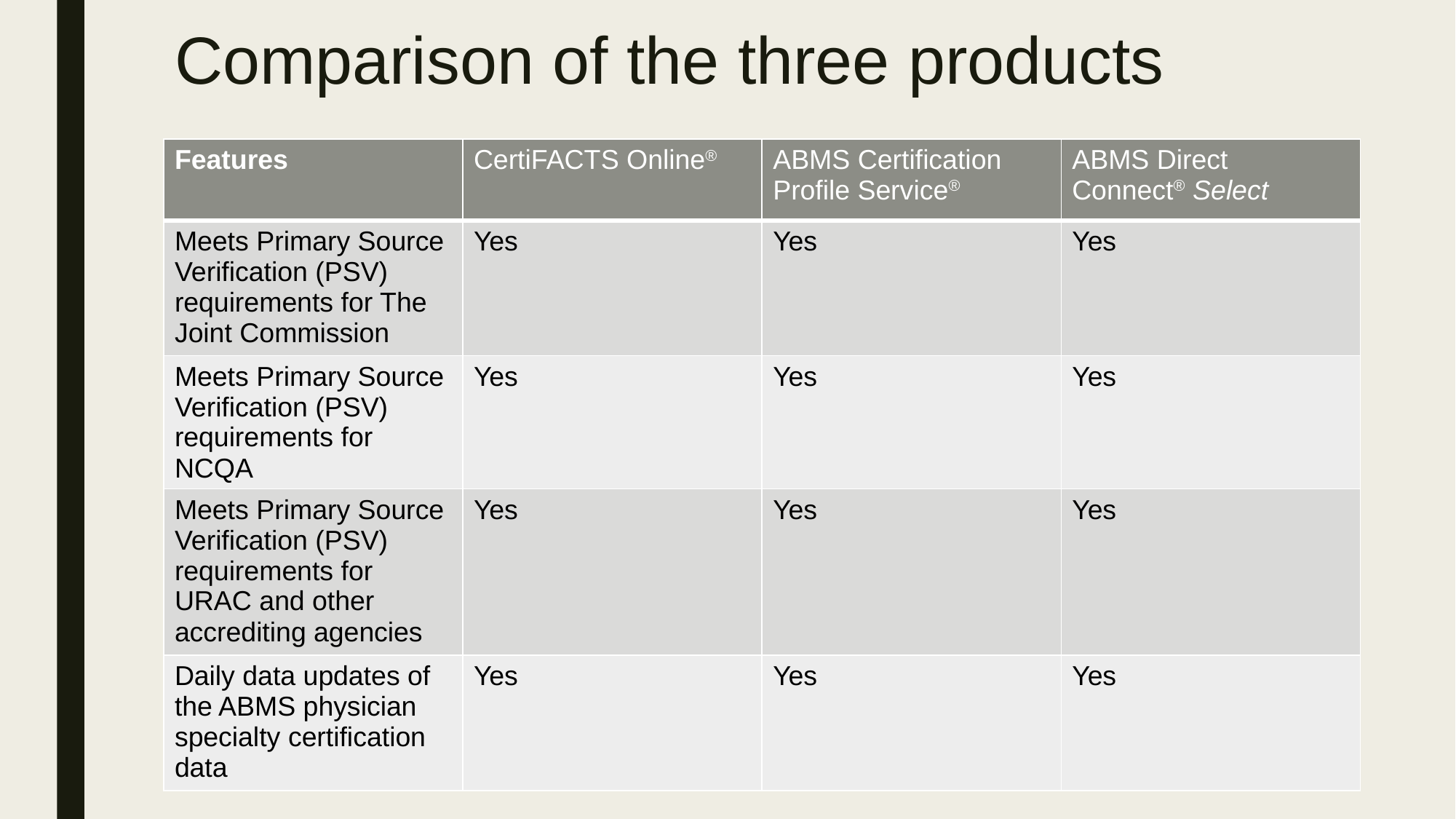

# Comparison of the three products
| Features | CertiFACTS Online® | ABMS Certification Profile Service® | ABMS Direct Connect® Select |
| --- | --- | --- | --- |
| Meets Primary Source Verification (PSV) requirements for The Joint Commission | Yes | Yes | Yes |
| Meets Primary Source Verification (PSV) requirements for NCQA | Yes | Yes | Yes |
| Meets Primary Source Verification (PSV) requirements for URAC and other accrediting agencies | Yes | Yes | Yes |
| Daily data updates of the ABMS physician specialty certification data | Yes | Yes | Yes |